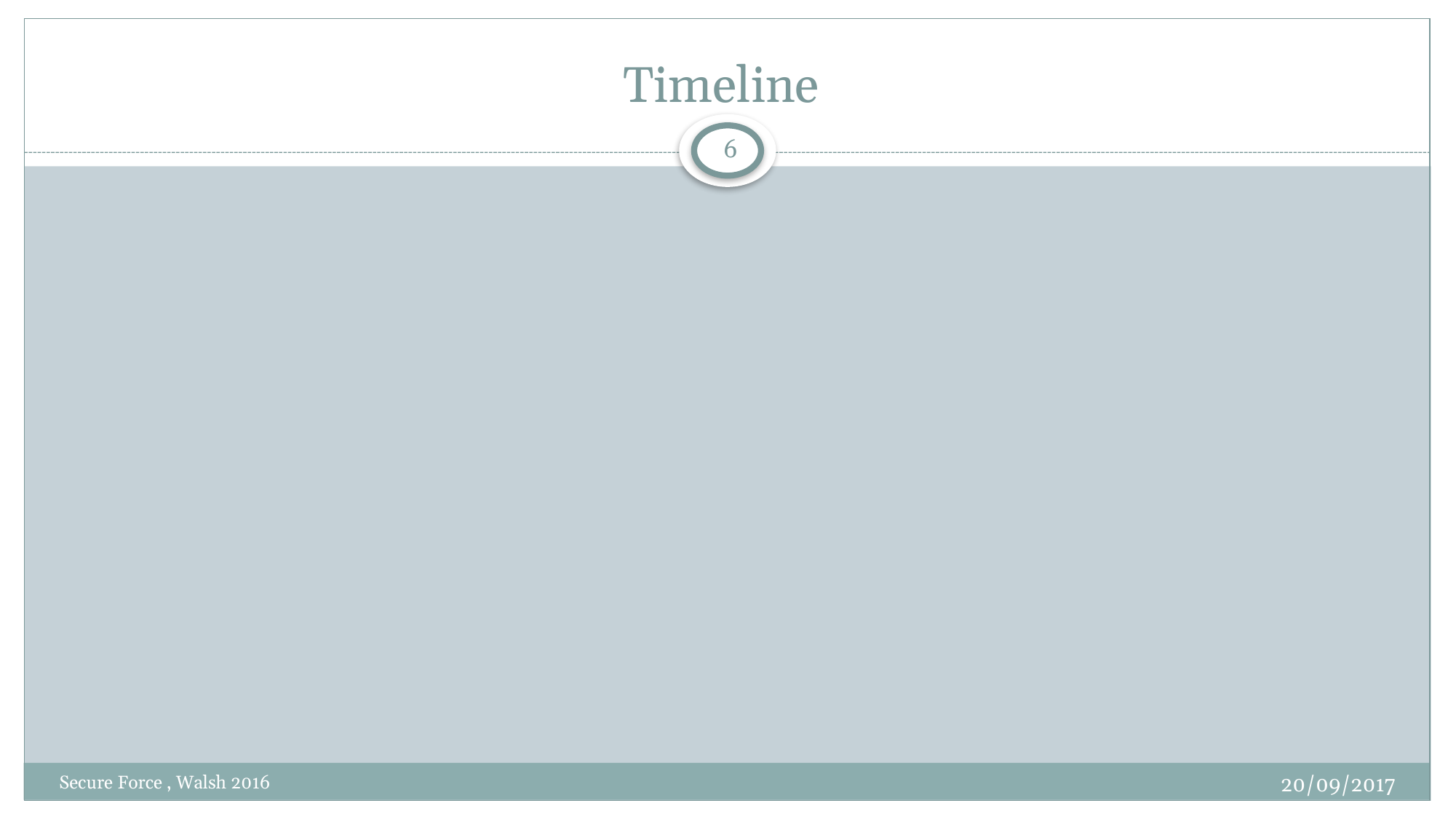

# Timeline
6

20/09/2017
Secure Force , Walsh 2016